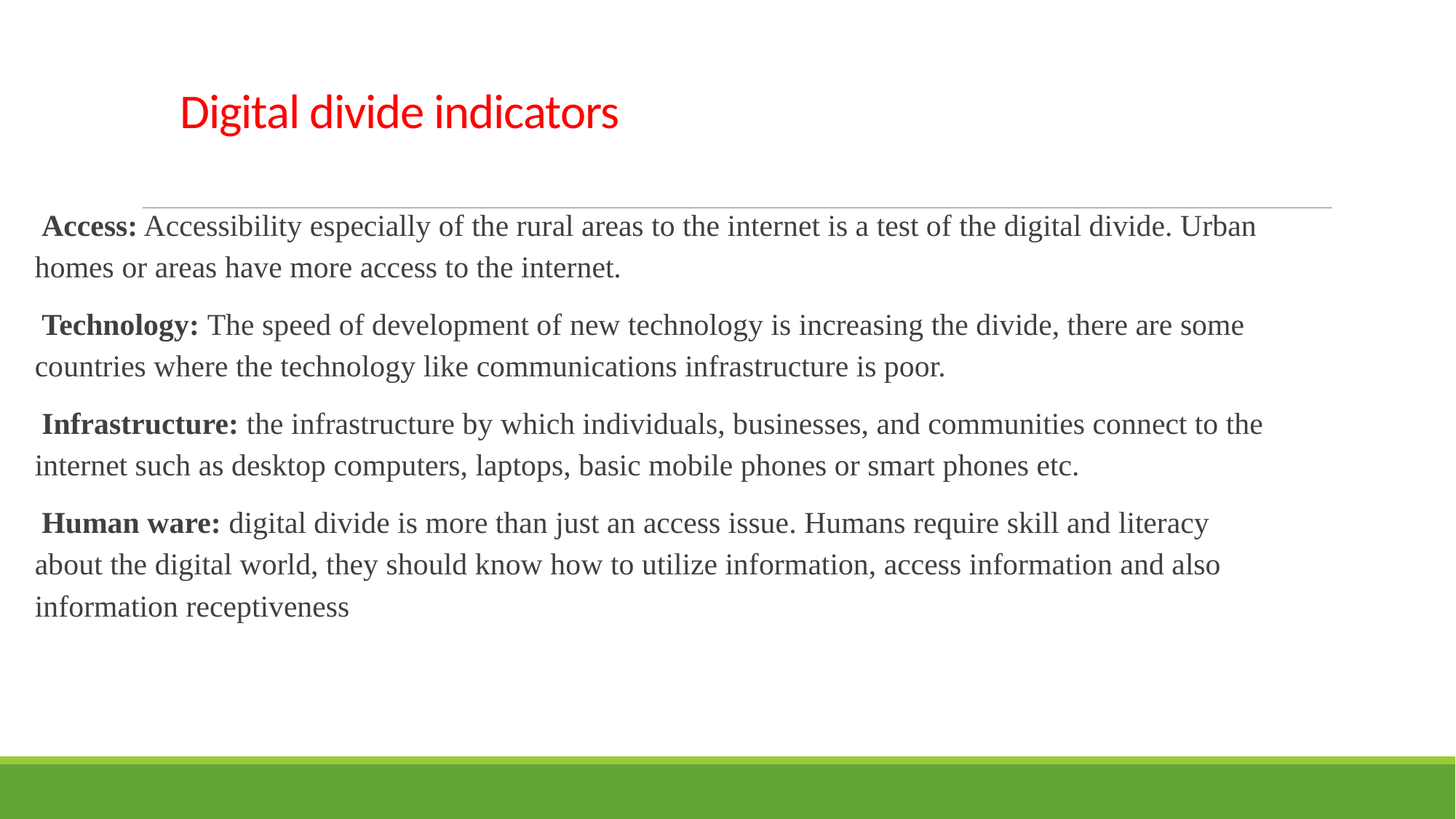

# Digital divide indicators
Access: Accessibility especially of the rural areas to the internet is a test of the digital divide. Urban homes or areas have more access to the internet.
Technology: The speed of development of new technology is increasing the divide, there are some countries where the technology like communications infrastructure is poor.
Infrastructure: the infrastructure by which individuals, businesses, and communities connect to the internet such as desktop computers, laptops, basic mobile phones or smart phones etc.
Human ware: digital divide is more than just an access issue. Humans require skill and literacy about the digital world, they should know how to utilize information, access information and also information receptiveness